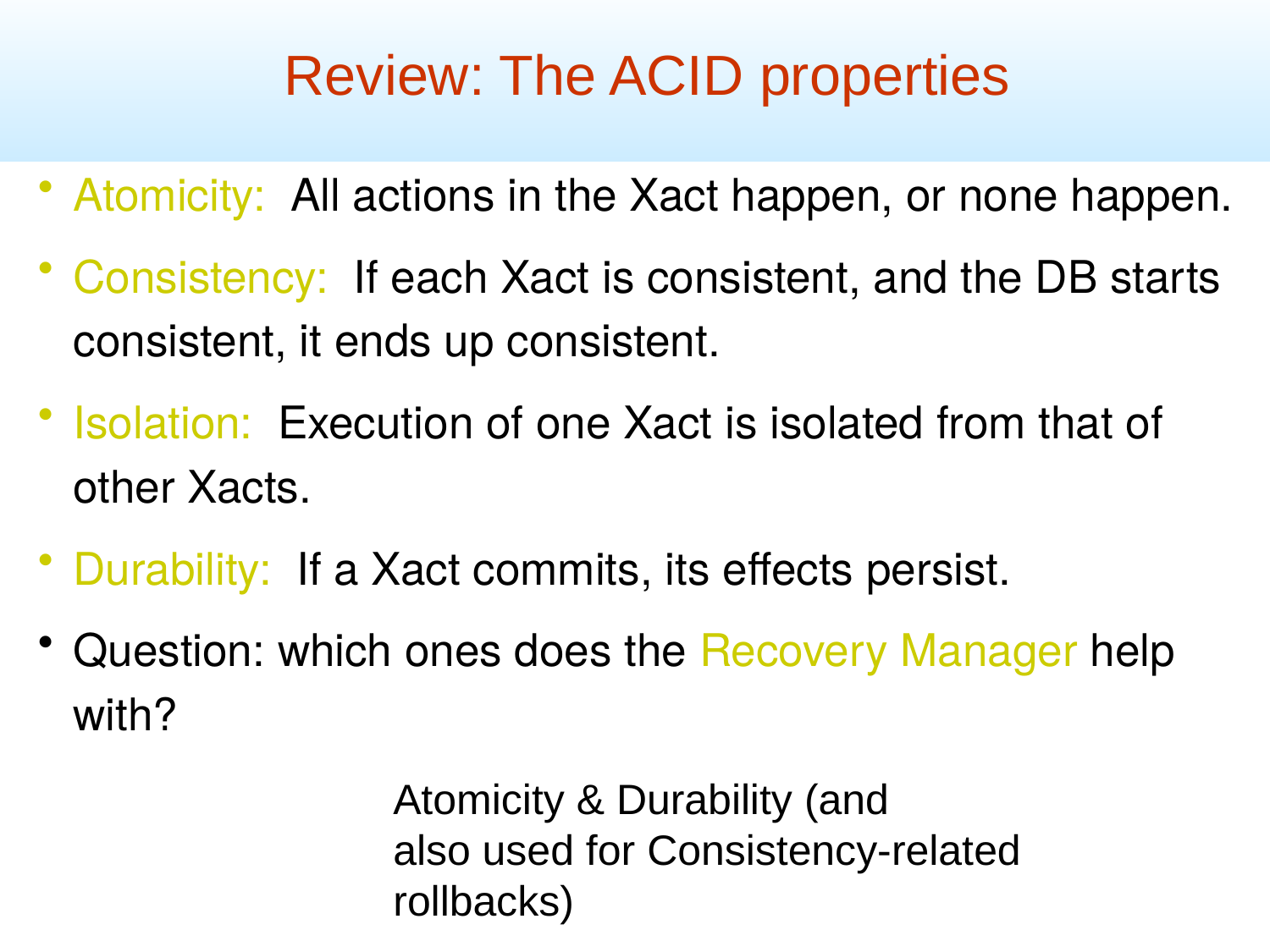

Review: The ACID properties
Atomicity:  All actions in the Xact happen, or none happen.
Consistency:  If each Xact is consistent, and the DB starts consistent, it ends up consistent.
Isolation:  Execution of one Xact is isolated from that of other Xacts.
Durability:  If a Xact commits, its effects persist.
Question: which ones does the Recovery Manager help with?
Atomicity & Durability (and
also used for Consistency-related
rollbacks)
2